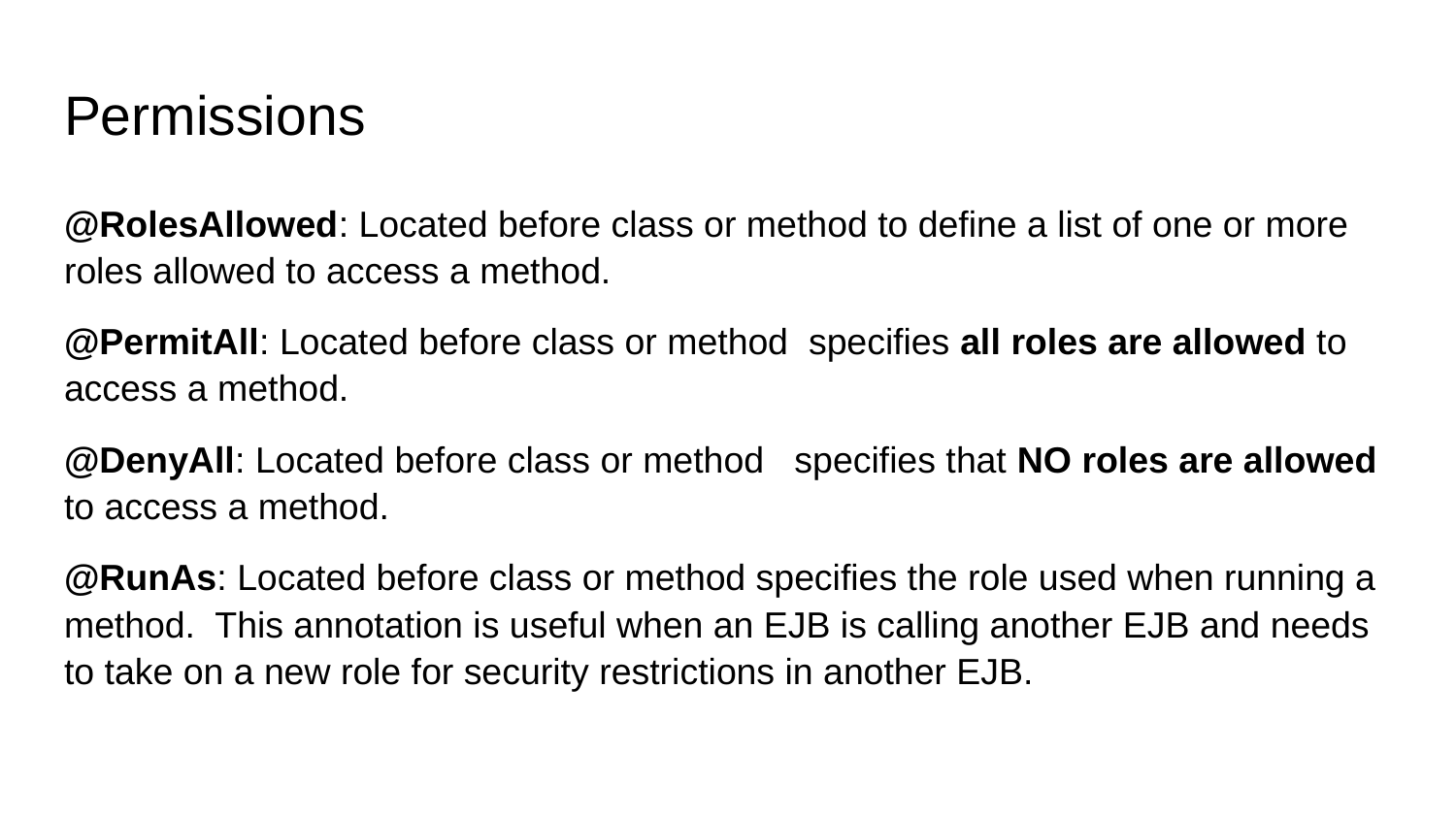

# Permissions
@RolesAllowed: Located before class or method to define a list of one or more roles allowed to access a method.
@PermitAll: Located before class or method  specifies all roles are allowed to access a method.
@DenyAll: Located before class or method   specifies that NO roles are allowed to access a method.
@RunAs: Located before class or method specifies the role used when running a method.  This annotation is useful when an EJB is calling another EJB and needs to take on a new role for security restrictions in another EJB.